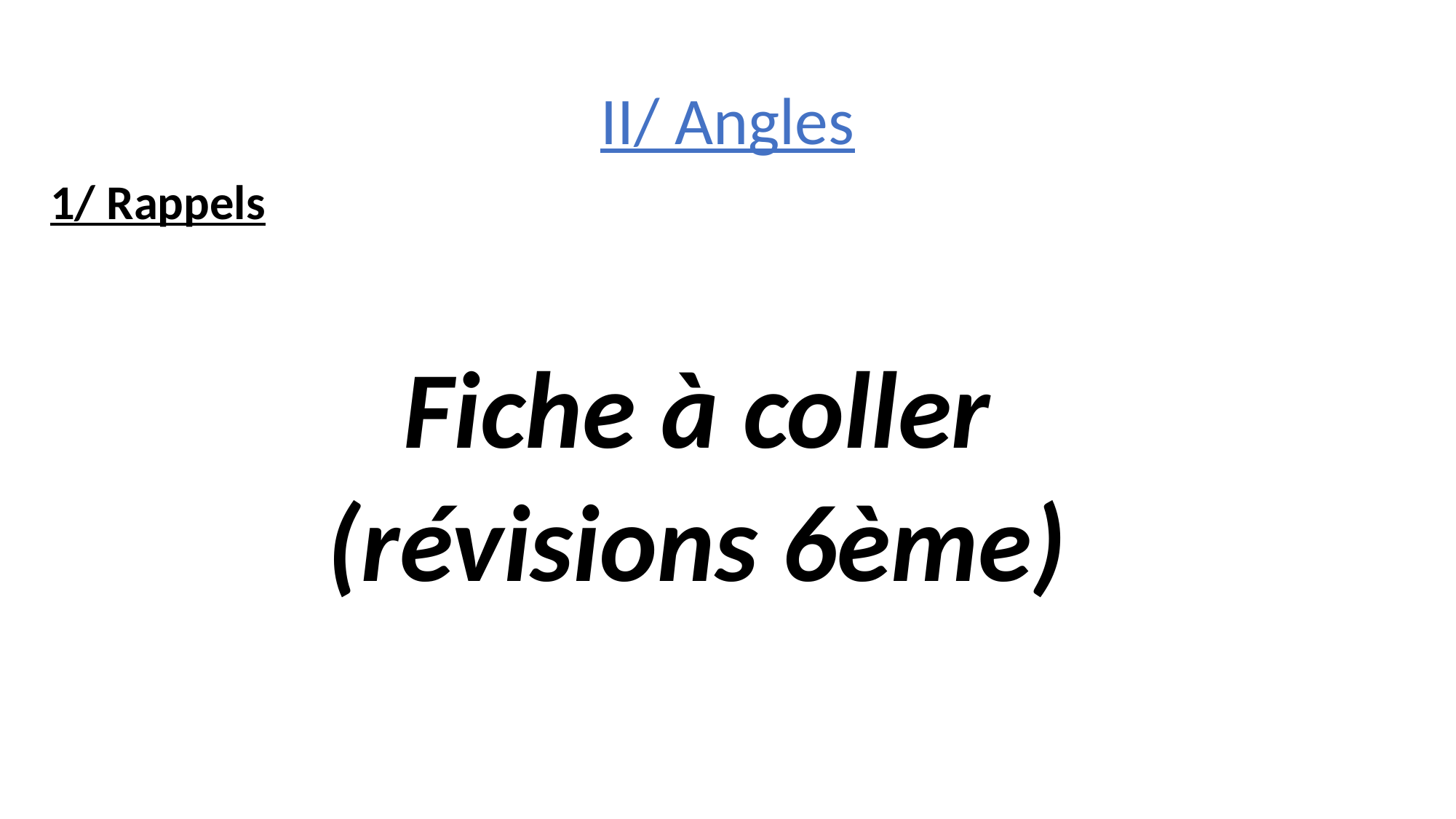

# II/ Angles
1/ Rappels

Fiche à coller
(révisions 6ème)